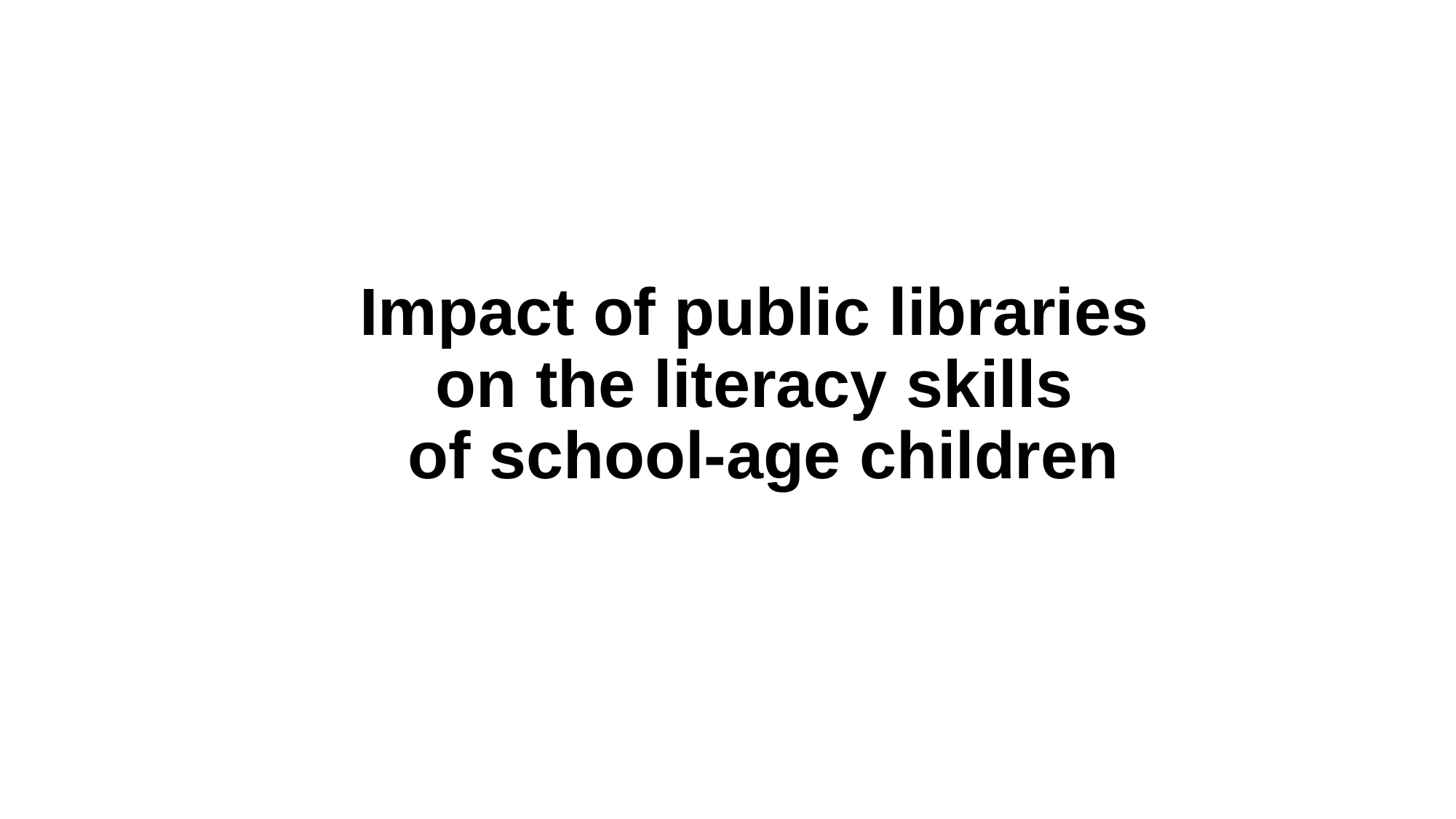

# Impact of public libraries on the literacy skills of school-age children